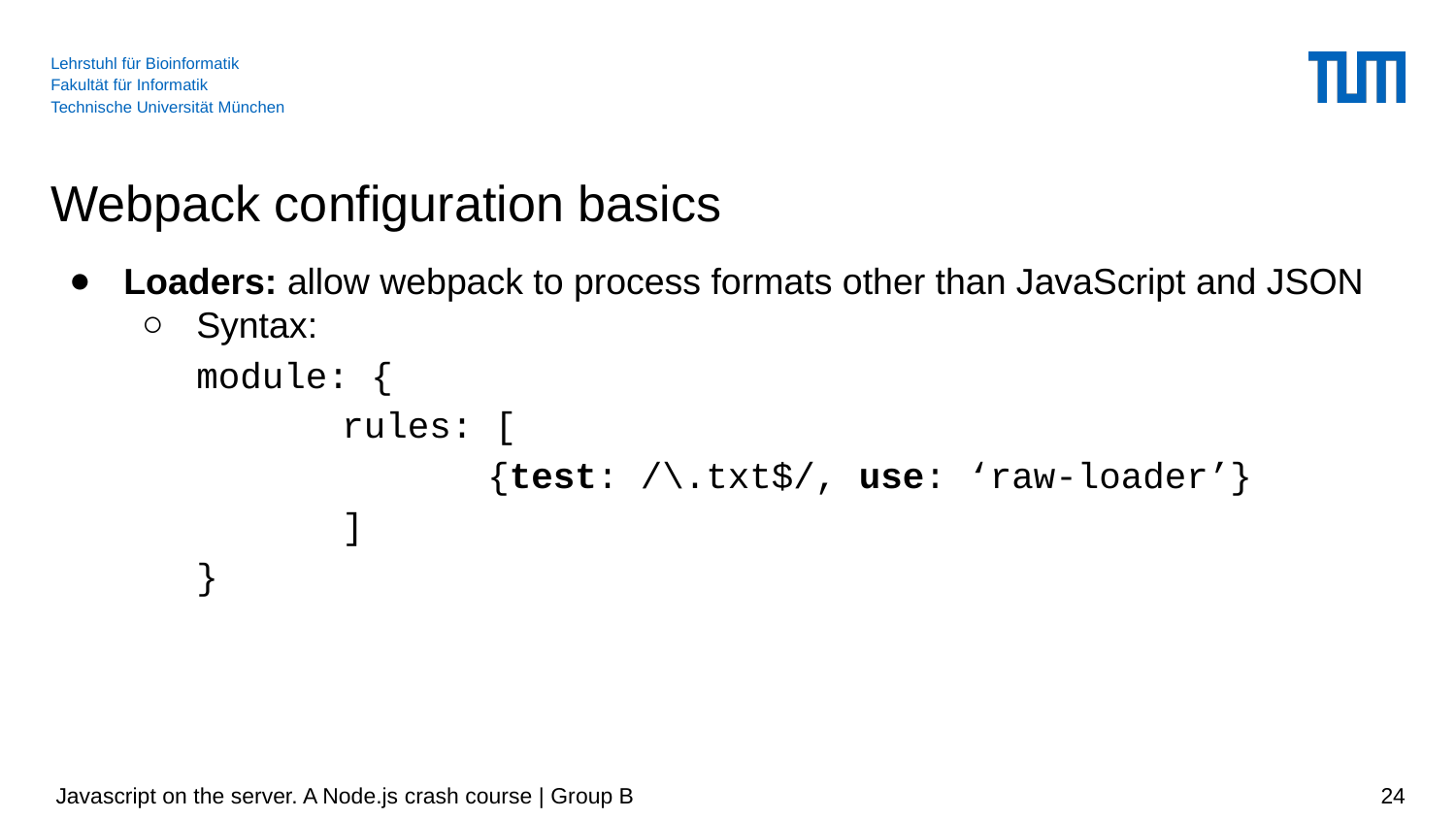

# Webpack configuration basics
Loaders: allow webpack to process formats other than JavaScript and JSON
Syntax:
module: {
	rules: [
		{test: /\.txt$/, use: ‘raw-loader’}
	]
}
 Javascript on the server. A Node.js crash course | Group B
24